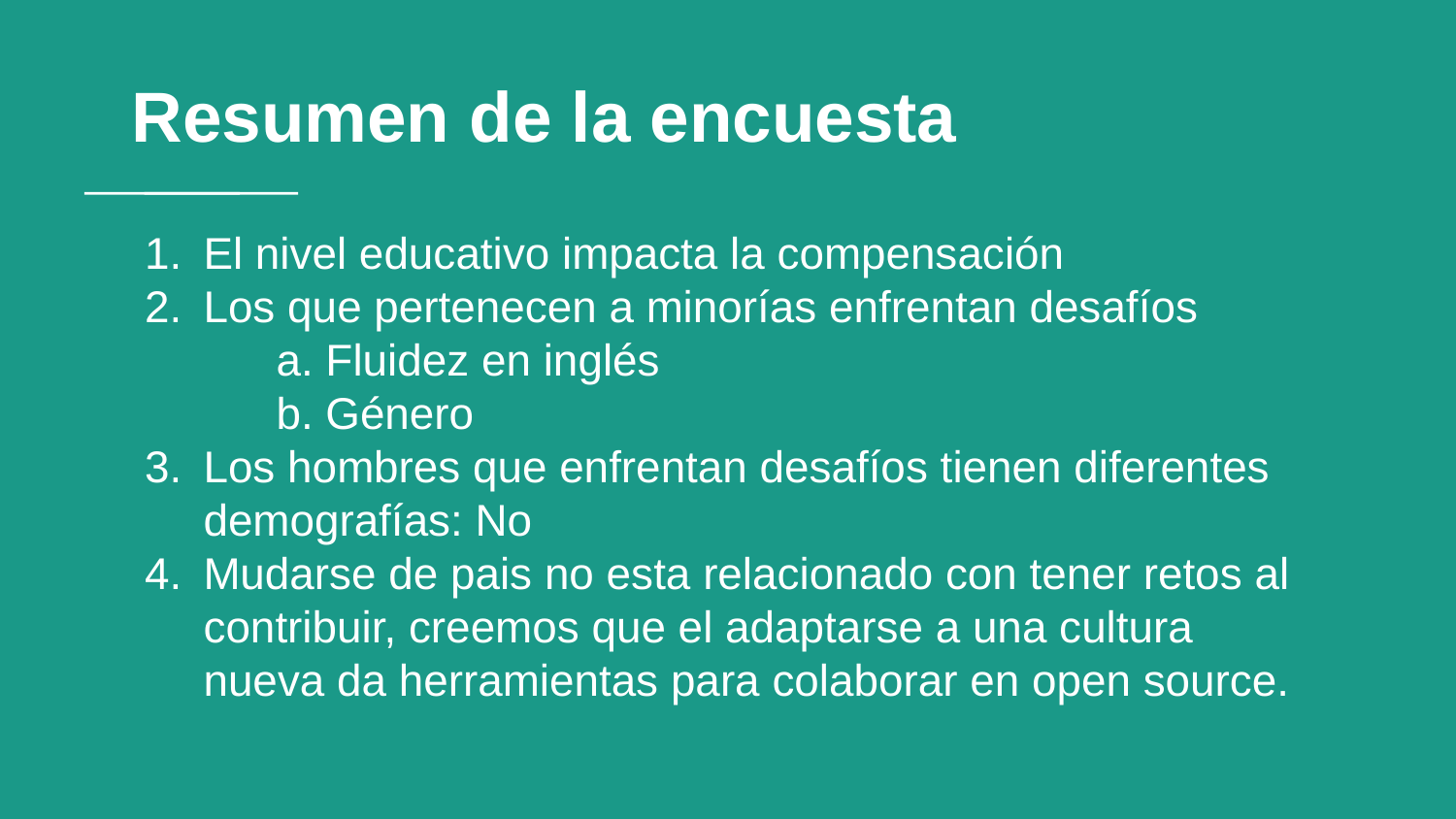

Resumen de la encuesta
# El nivel educativo impacta la compensación
Los que pertenecen a minorías enfrentan desafíos
a. Fluidez en inglés
b. Género
Los hombres que enfrentan desafíos tienen diferentes demografías: No
Mudarse de pais no esta relacionado con tener retos al contribuir, creemos que el adaptarse a una cultura nueva da herramientas para colaborar en open source.